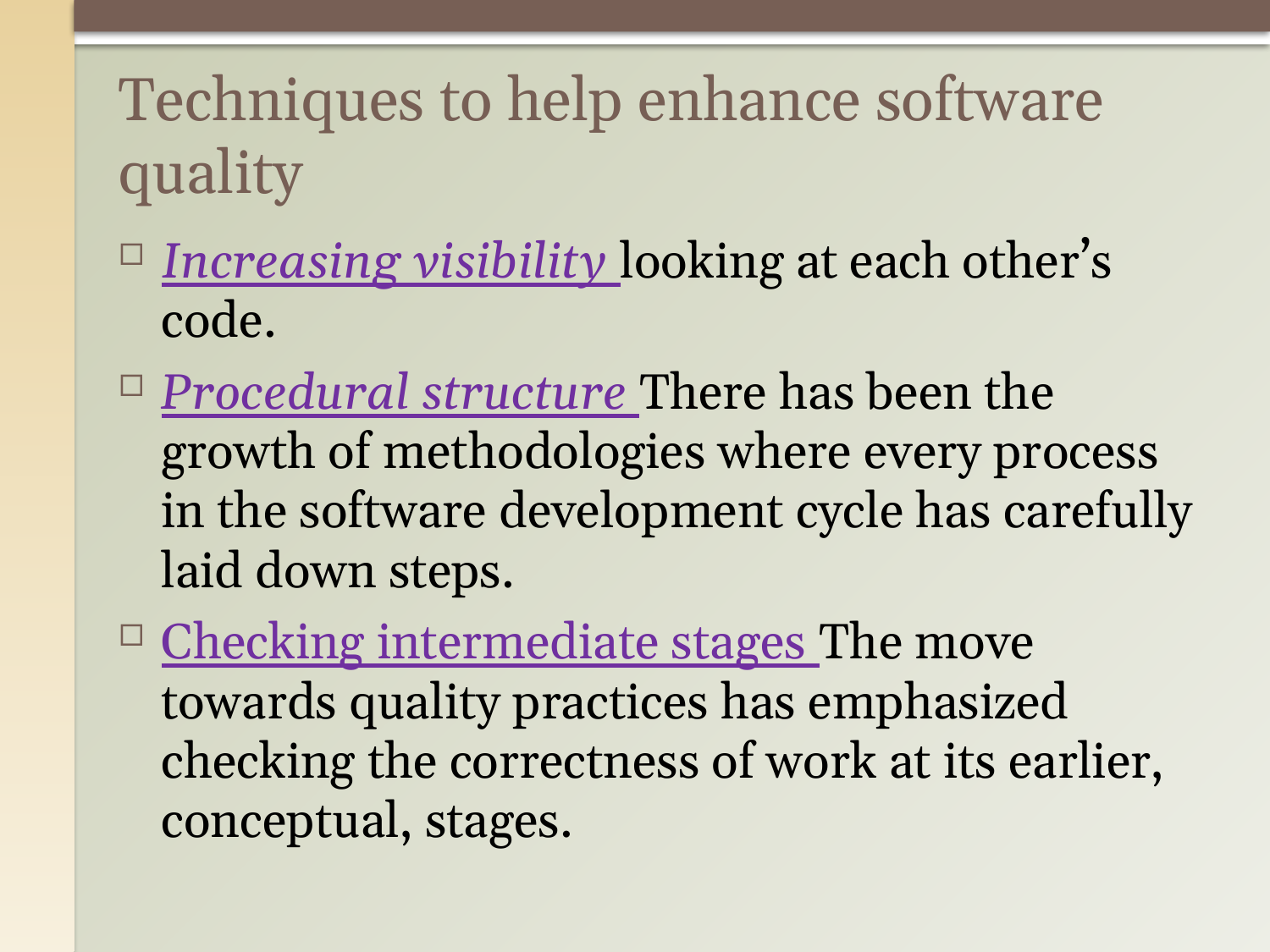

# Techniques to help enhance software quality
Increasing visibility looking at each other’s code.
Procedural structure There has been the growth of methodologies where every process in the software development cycle has carefully laid down steps.
Checking intermediate stages The move towards quality practices has emphasized checking the correctness of work at its earlier, conceptual, stages.